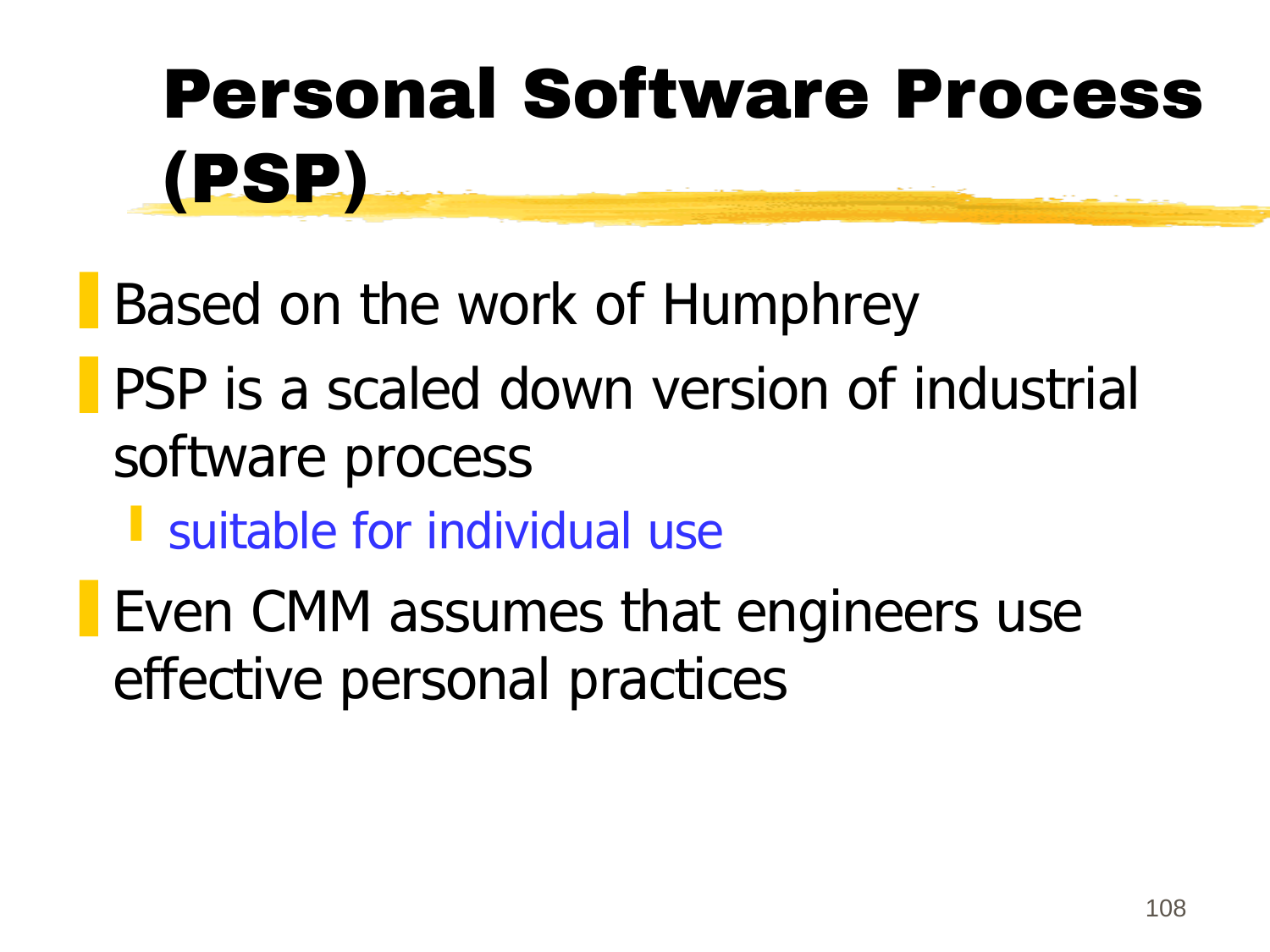

# Personal Software Process (PSP)
Based on the work of Humphrey
PSP is a scaled down version of industrial  software process
suitable for individual use
Even CMM assumes that engineers use effective personal practices
108